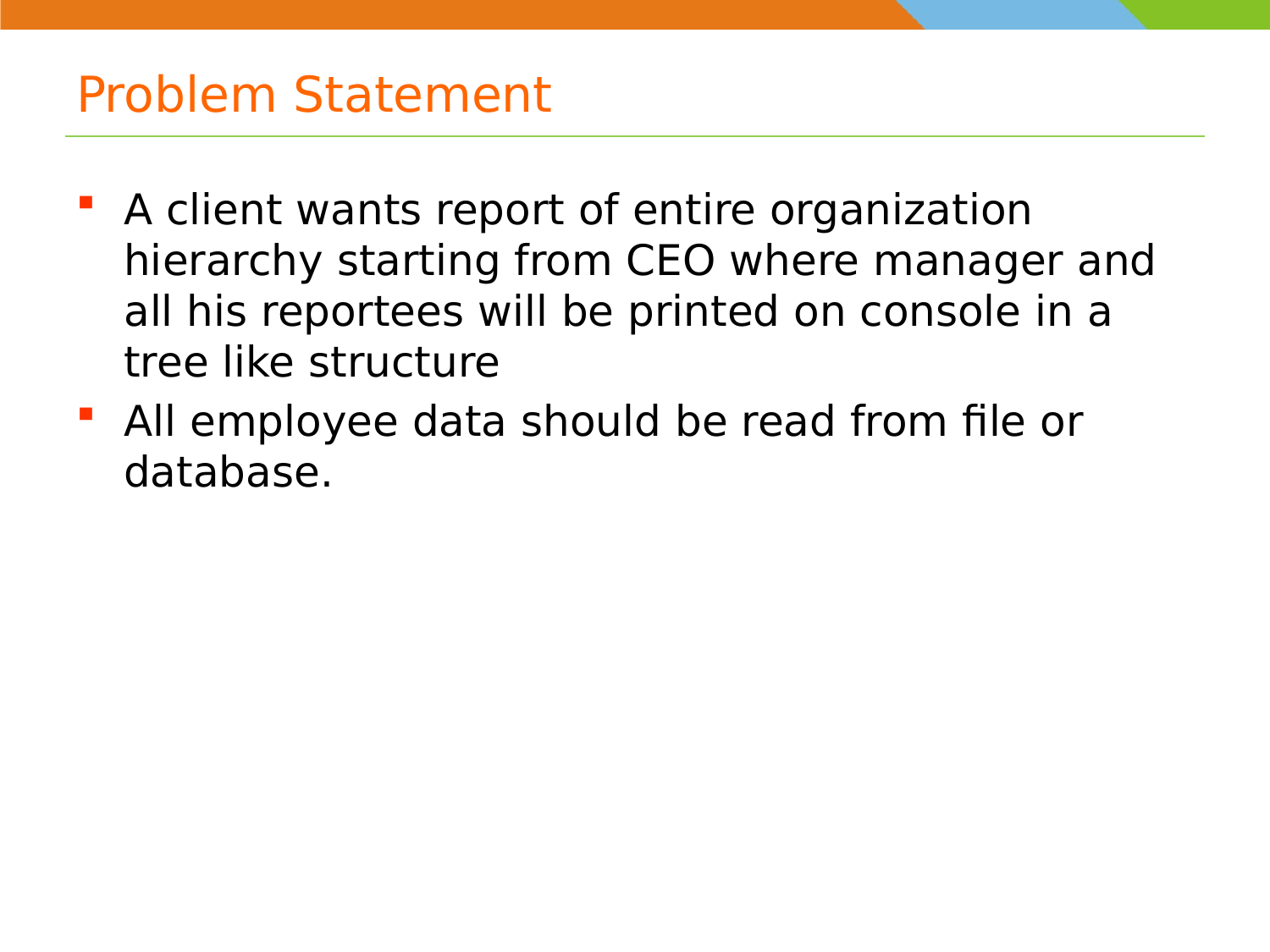

# Problem Statement
A client wants report of entire organization hierarchy starting from CEO where manager and all his reportees will be printed on console in a tree like structure
All employee data should be read from file or database.